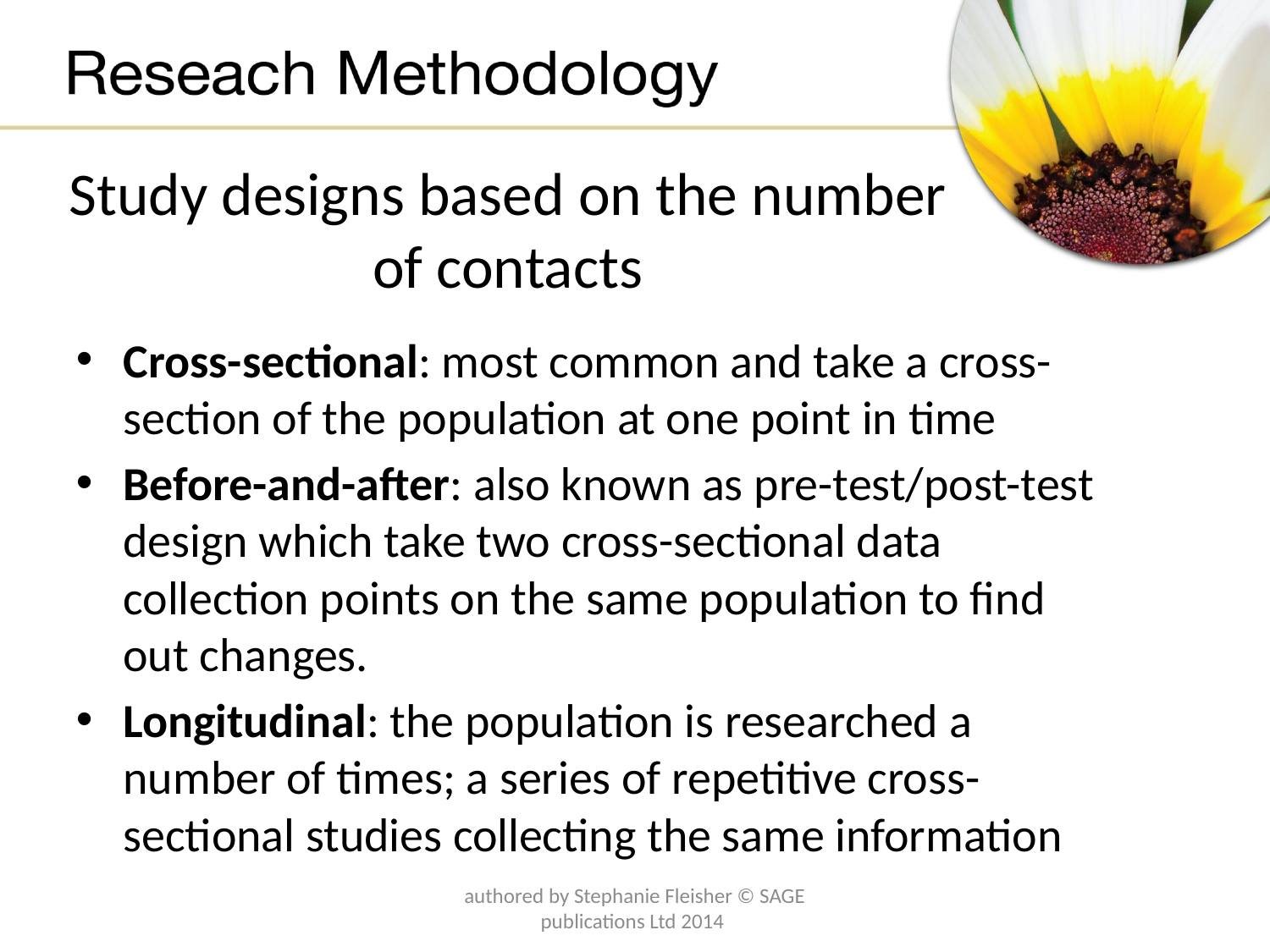

# Study designs based on the number of contacts
Cross-sectional: most common and take a cross-section of the population at one point in time
Before-and-after: also known as pre-test/post-test design which take two cross-sectional data collection points on the same population to find out changes.
Longitudinal: the population is researched a number of times; a series of repetitive cross-sectional studies collecting the same information
authored by Stephanie Fleisher © SAGE publications Ltd 2014